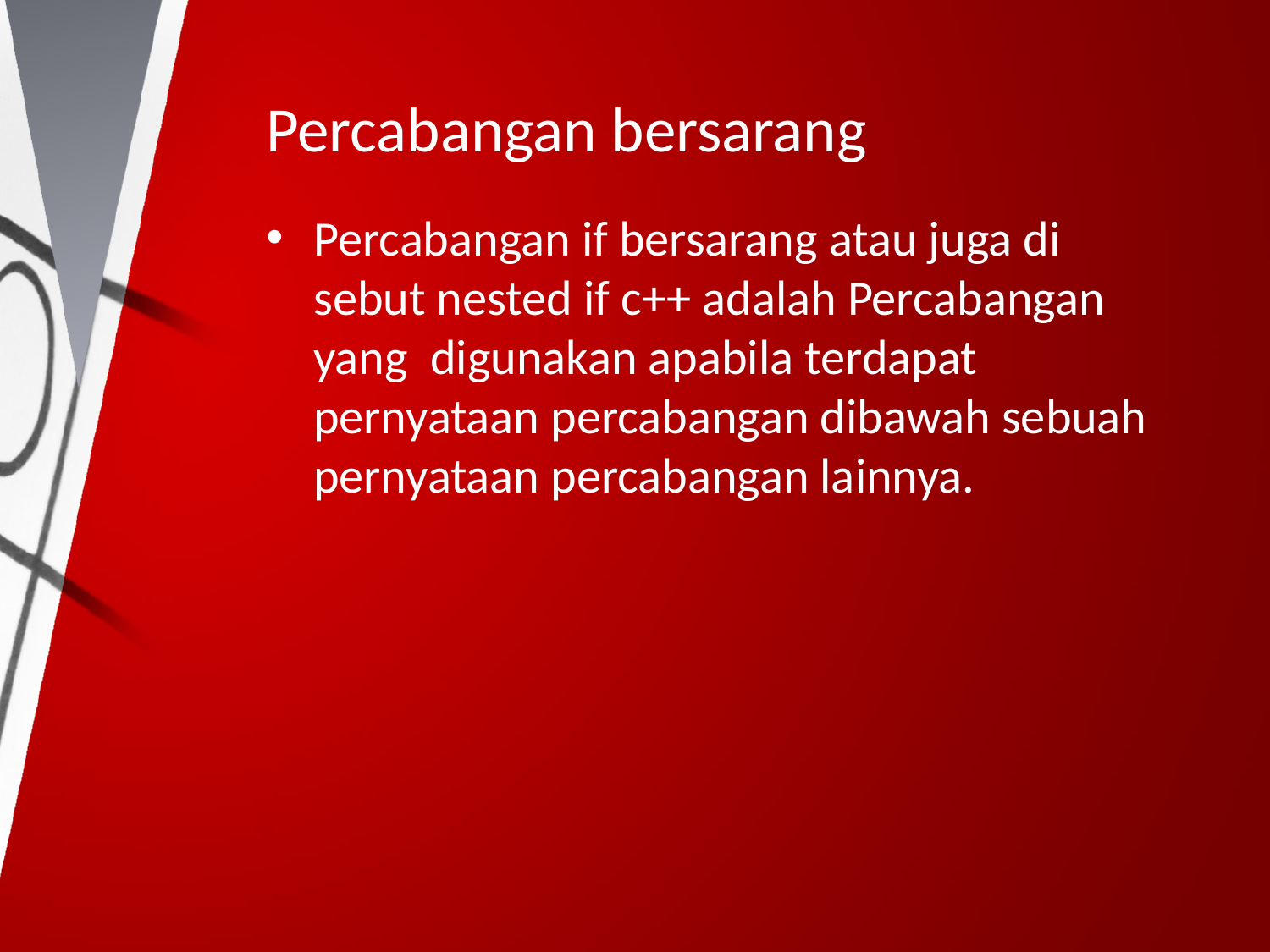

# Percabangan bersarang
Percabangan if bersarang atau juga di sebut nested if c++ adalah Percabangan yang  digunakan apabila terdapat pernyataan percabangan dibawah sebuah pernyataan percabangan lainnya.